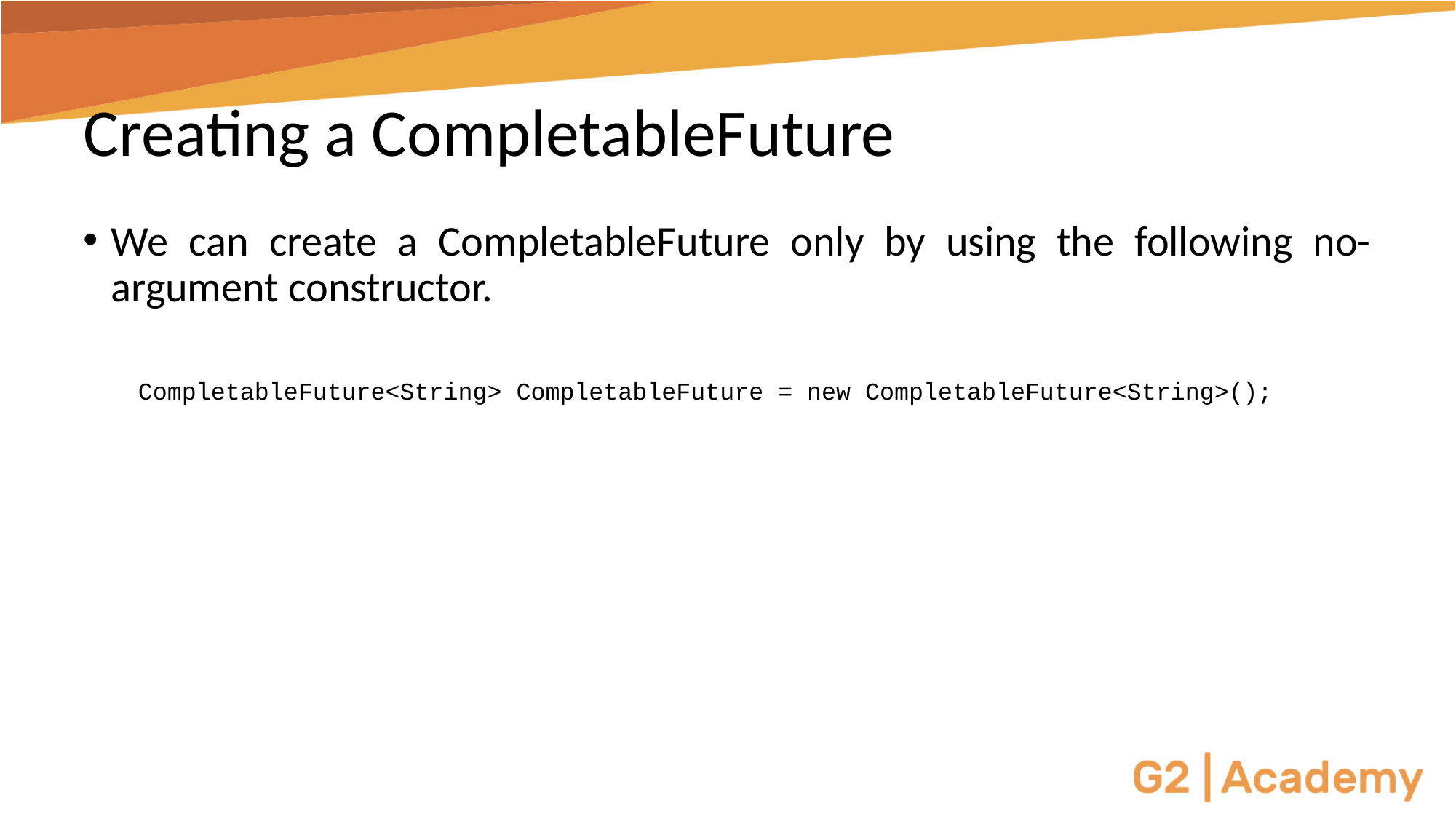

# Creating a CompletableFuture
We can create a CompletableFuture only by using the following no-argument constructor.

CompletableFuture<String> CompletableFuture = new CompletableFuture<String>();